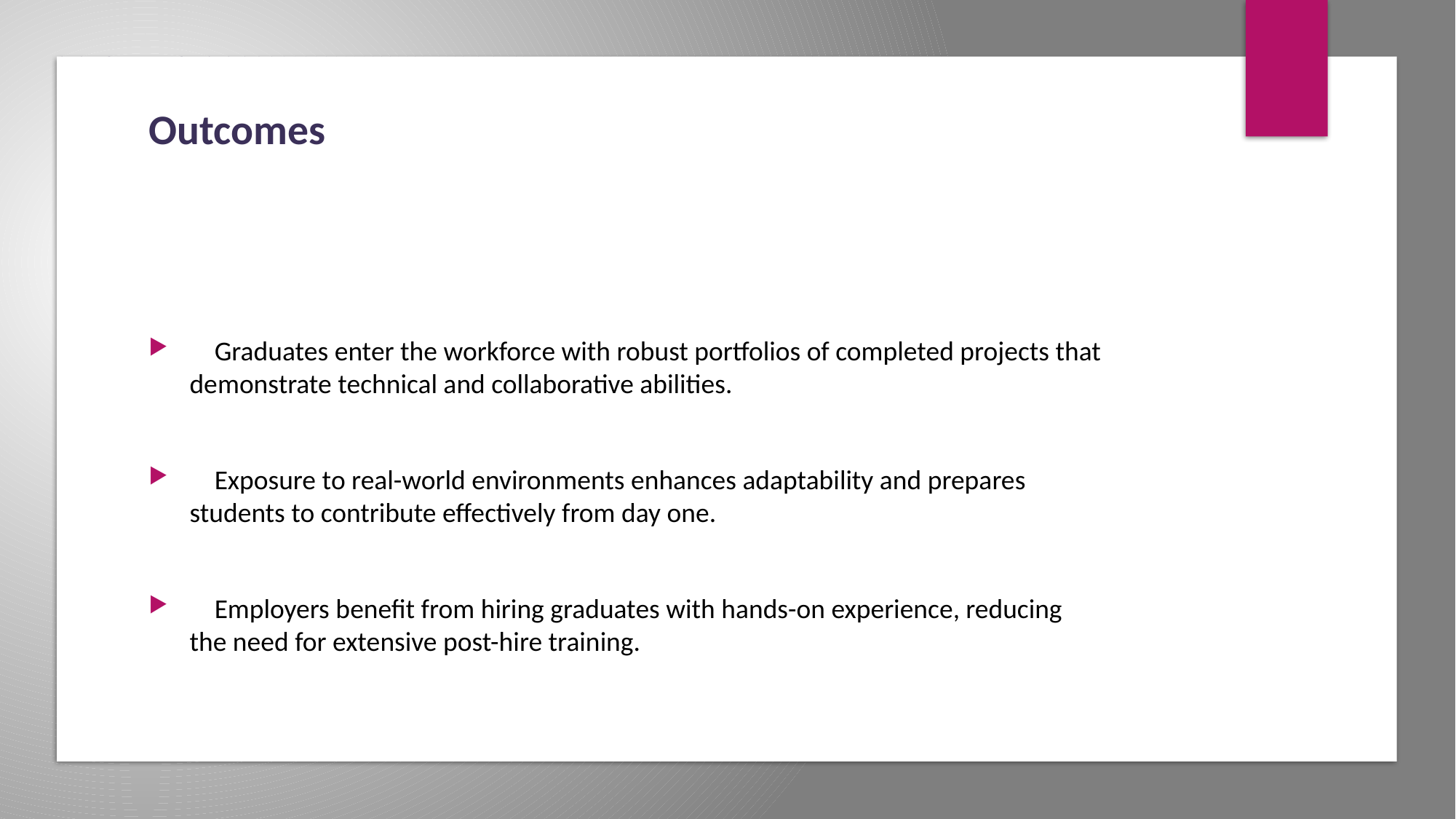

# Outcomes

    Graduates enter the workforce with robust portfolios of completed projects that demonstrate technical and collaborative abilities.

    Exposure to real-world environments enhances adaptability and prepares students to contribute effectively from day one.

    Employers benefit from hiring graduates with hands-on experience, reducing the need for extensive post-hire training.